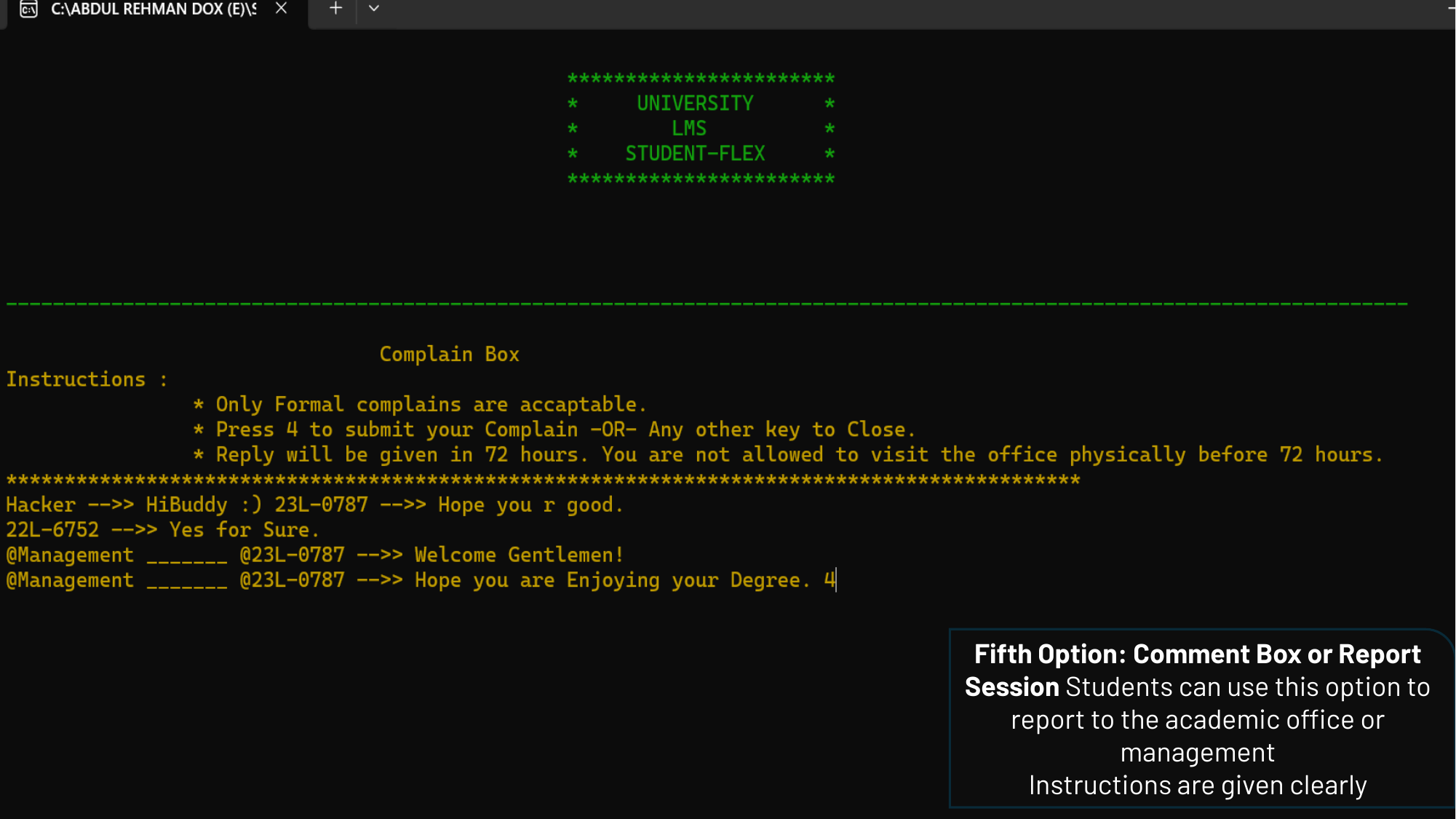

Fifth Option: Comment Box or Report Session Students can use this option to report to the academic office or management
Instructions are given clearly